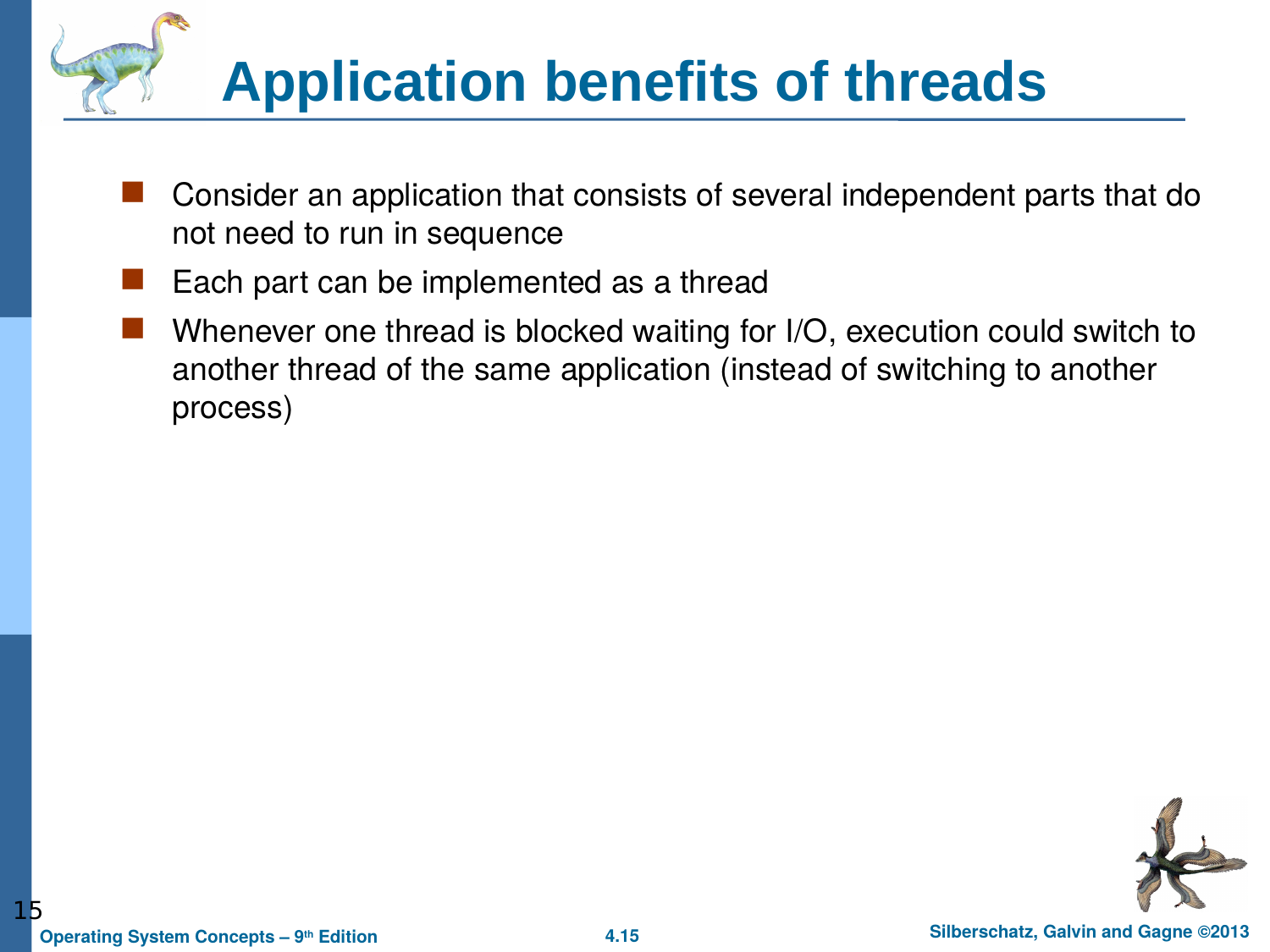

# Application benefits of threads
Consider an application that consists of several independent parts that do not need to run in sequence
Each part can be implemented as a thread
Whenever one thread is blocked waiting for I/O, execution could switch to another thread of the same application (instead of switching to another process)
15